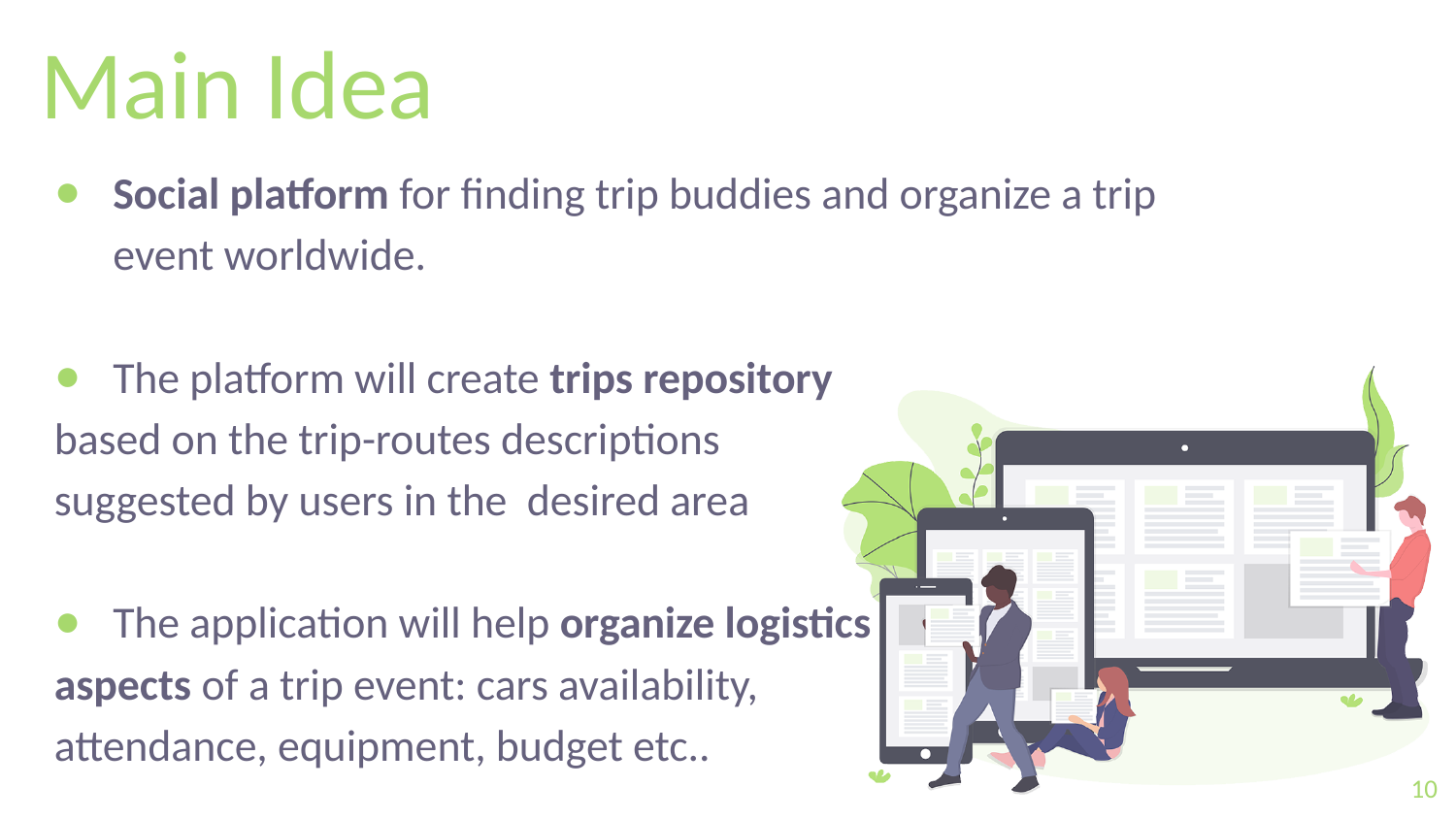

# Main Idea
Social platform for finding trip buddies and organize a trip event worldwide.

The platform will create trips repository
based on the trip-routes descriptions
suggested by users in the  desired area

The application will help organize logistics
aspects of a trip event: cars availability,
attendance, equipment, budget etc..
10